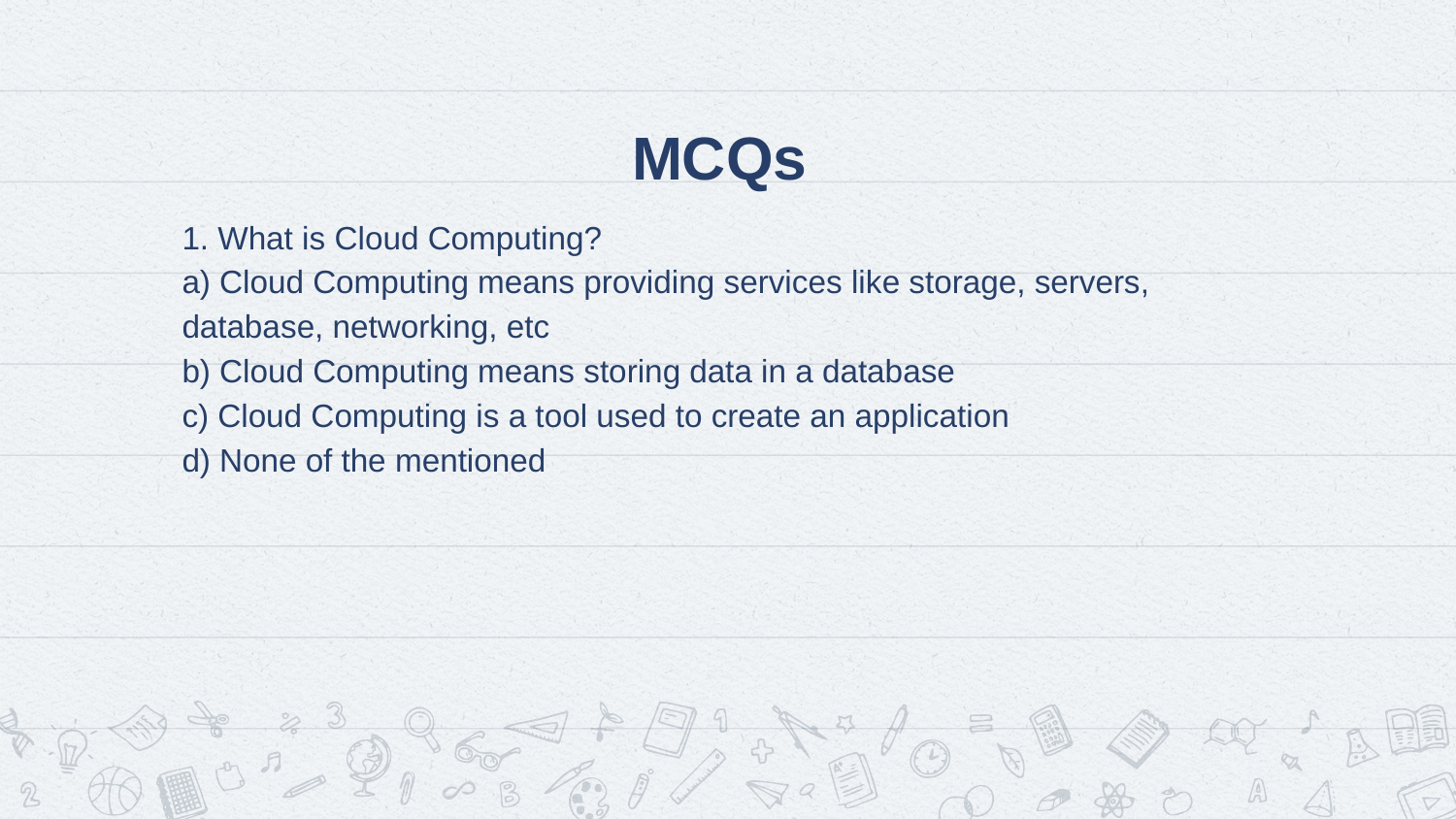

# MCQs
1. What is Cloud Computing?
a) Cloud Computing means providing services like storage, servers, database, networking, etc
b) Cloud Computing means storing data in a database
c) Cloud Computing is a tool used to create an application
d) None of the mentioned